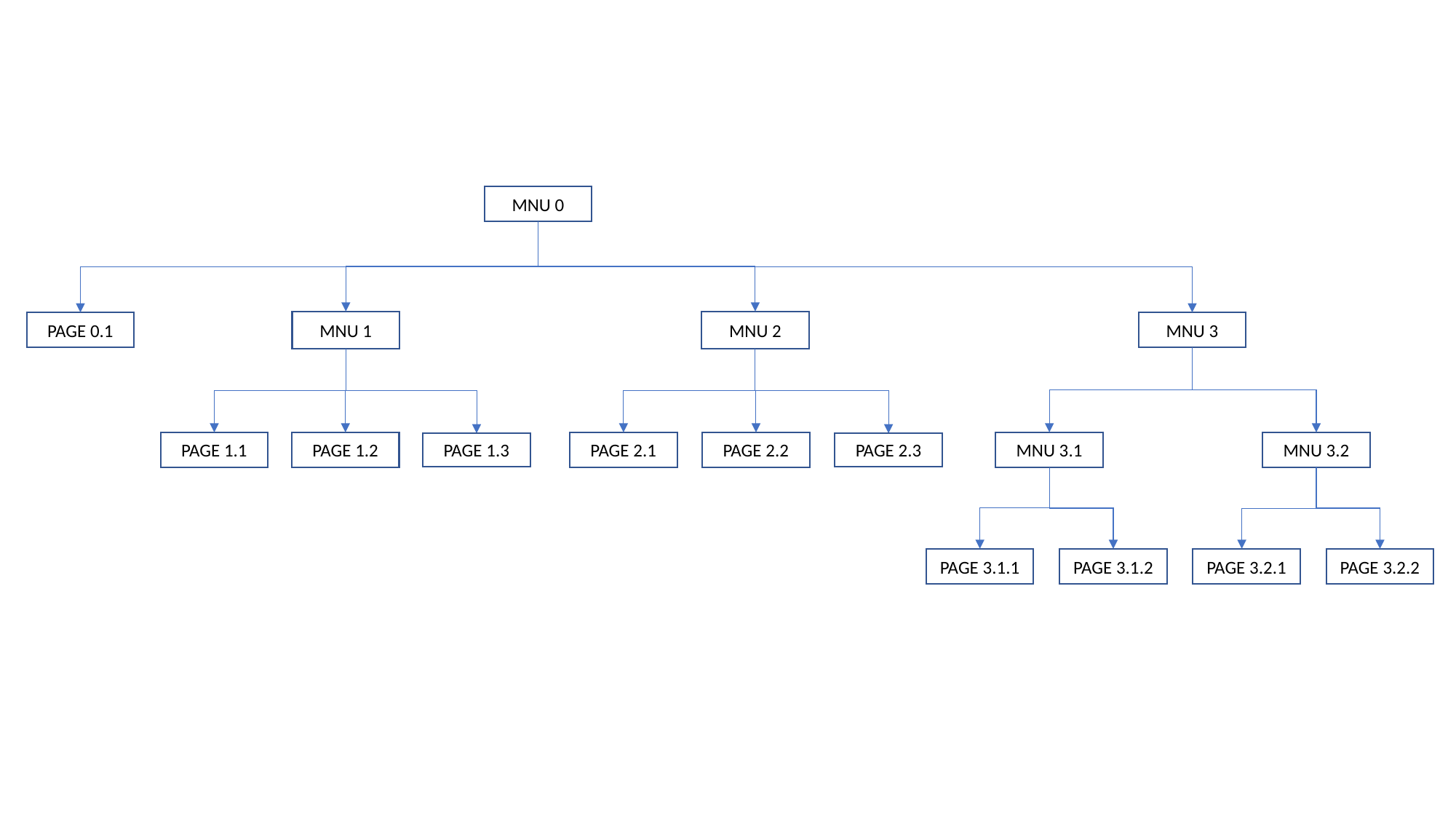

MNU 0
MNU 1
MNU 2
PAGE 0.1
MNU 3
PAGE 1.1
PAGE 1.2
PAGE 2.1
PAGE 2.2
MNU 3.1
MNU 3.2
PAGE 1.3
PAGE 2.3
PAGE 3.1.1
PAGE 3.1.2
PAGE 3.2.1
PAGE 3.2.2